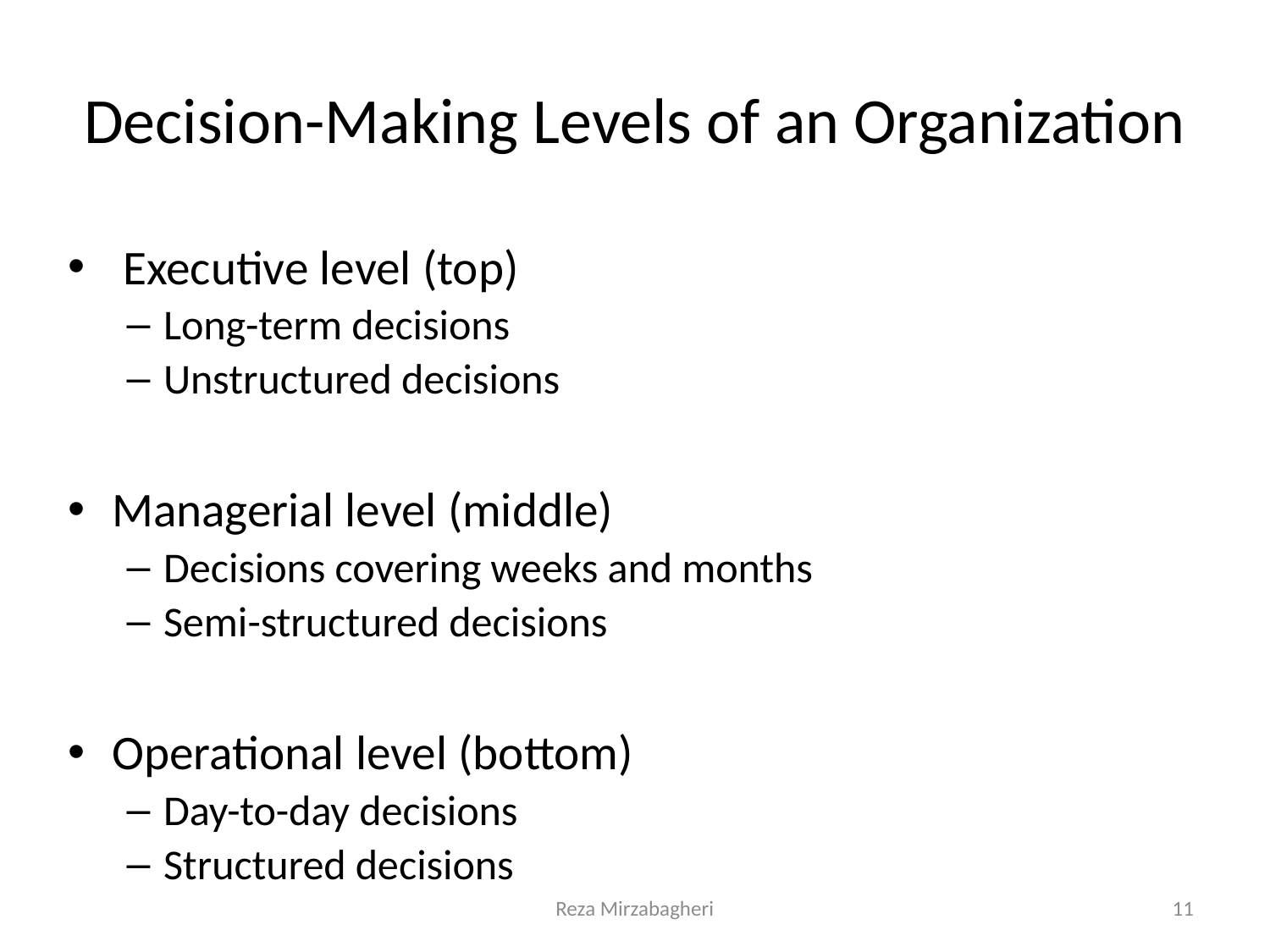

# Decision-Making Levels of an Organization
 Executive level (top)
Long-term decisions
Unstructured decisions

Managerial level (middle)
Decisions covering weeks and months
Semi-structured decisions

Operational level (bottom)
Day-to-day decisions
Structured decisions

Reza Mirzabagheri
11